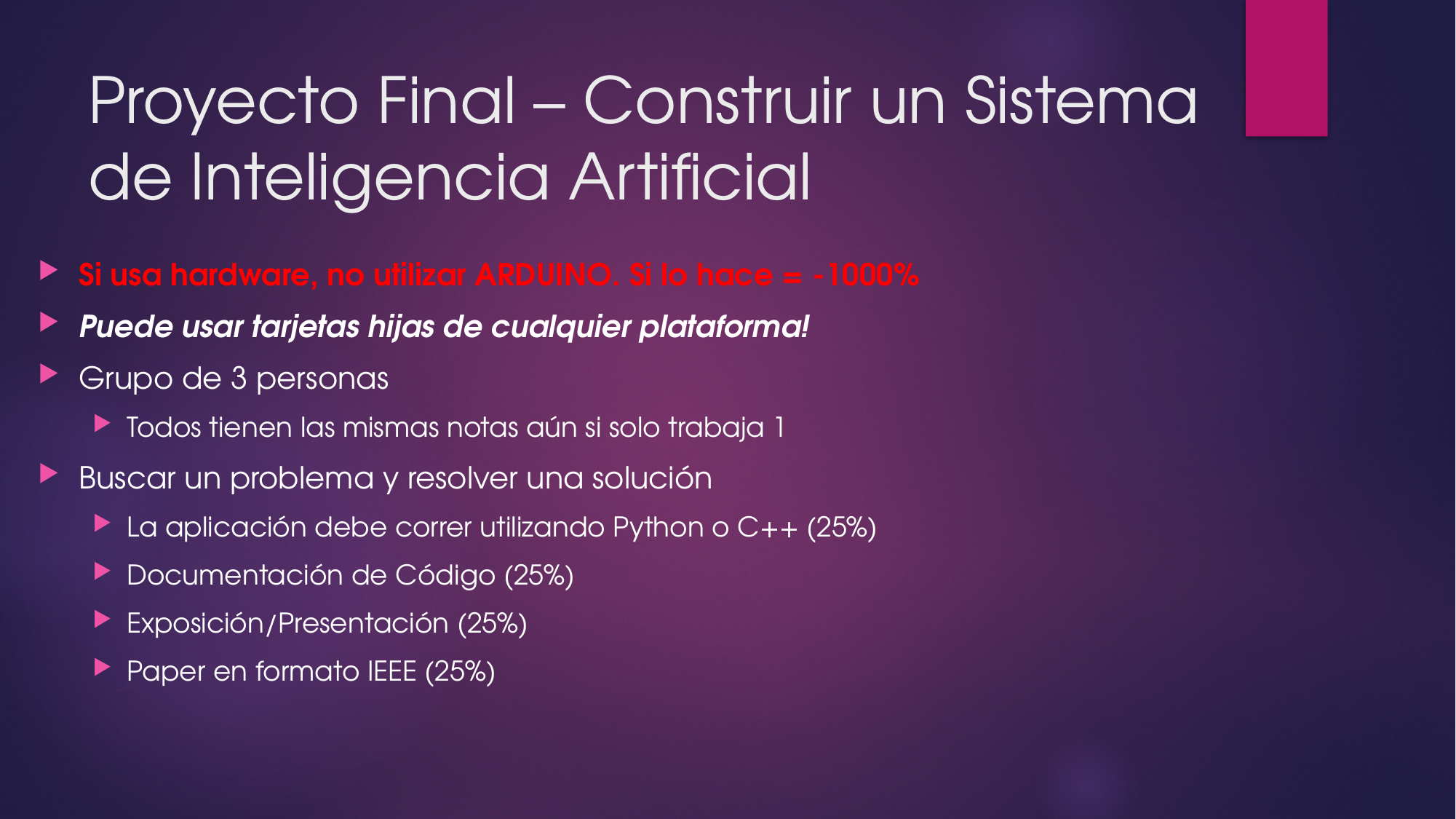

# Proyecto Final – Construir un Sistema de Inteligencia Artificial
Si usa hardware, no utilizar ARDUINO. Si lo hace = -1000%
Puede usar tarjetas hijas de cualquier plataforma!
Grupo de 3 personas
Todos tienen las mismas notas aún si solo trabaja 1
Buscar un problema y resolver una solución
La aplicación debe correr utilizando Python o C++ (25%)
Documentación de Código (25%)
Exposición/Presentación (25%)
Paper en formato IEEE (25%)